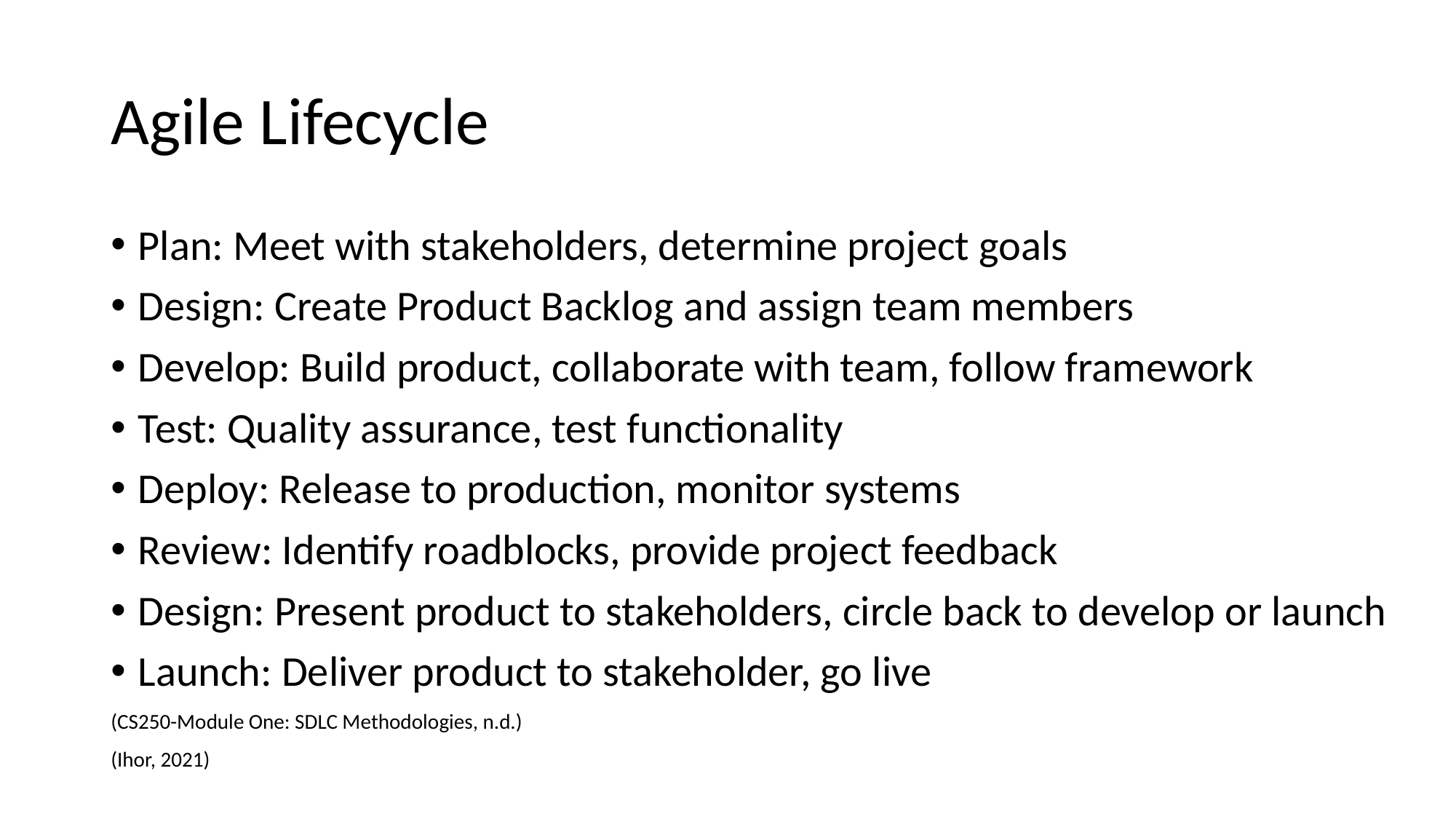

# Agile Lifecycle
Plan: Meet with stakeholders, determine project goals
Design: Create Product Backlog and assign team members
Develop: Build product, collaborate with team, follow framework
Test: Quality assurance, test functionality
Deploy: Release to production, monitor systems
Review: Identify roadblocks, provide project feedback
Design: Present product to stakeholders, circle back to develop or launch
Launch: Deliver product to stakeholder, go live
‌(CS250-Module One: SDLC Methodologies, n.d.)
‌(Ihor, 2021)